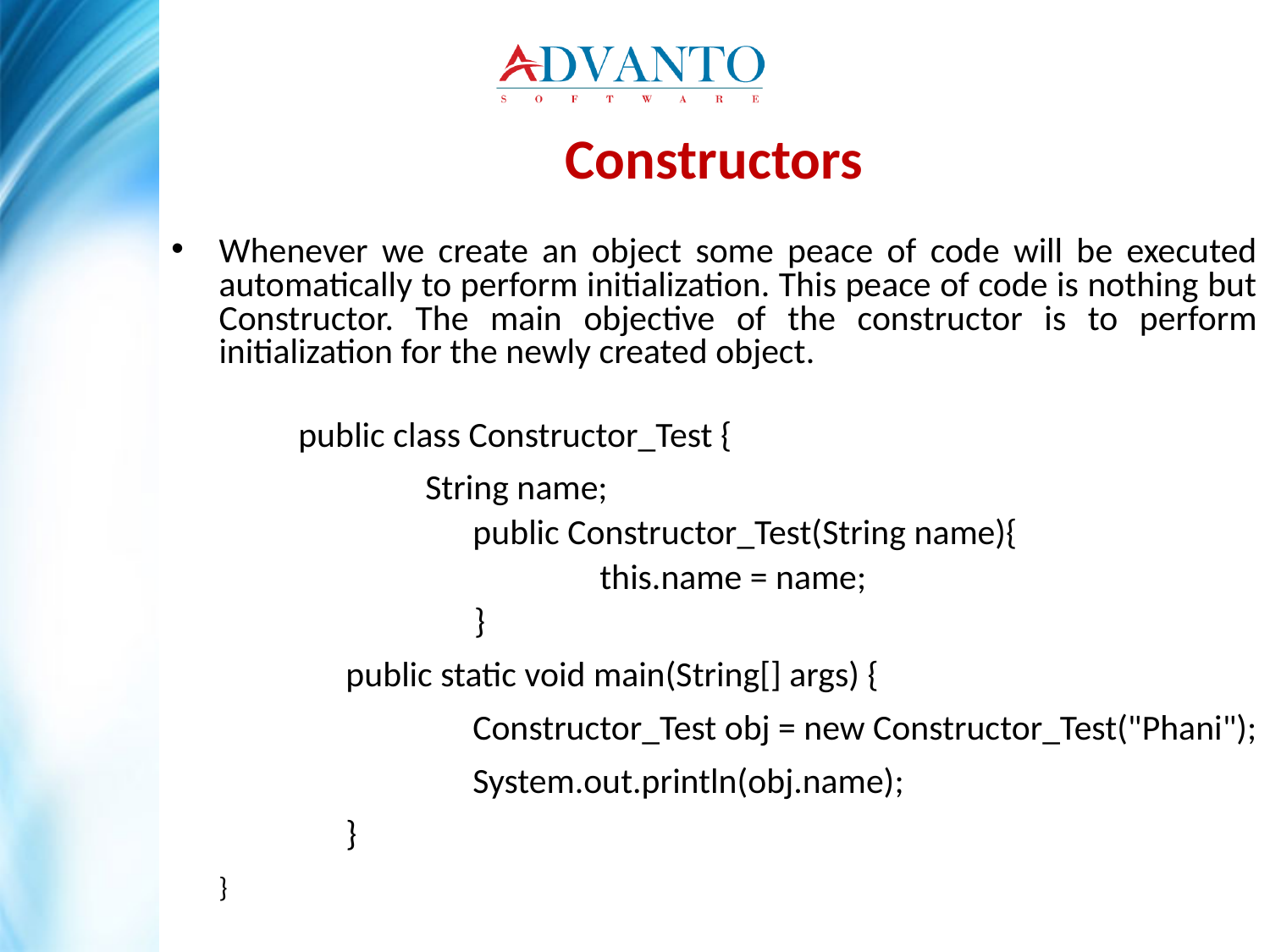

Constructors

Whenever we create an object some peace of code will be executed automatically to perform initialization. This peace of code is nothing but Constructor. The main objective of the constructor is to perform initialization for the newly created object.

	public class Constructor_Test {
		String name;
			public Constructor_Test(String name){
				this.name = name;
		                }
		public static void main(String[] args) {
			Constructor_Test obj = new Constructor_Test("Phani");
			System.out.println(obj.name);
		}
	}